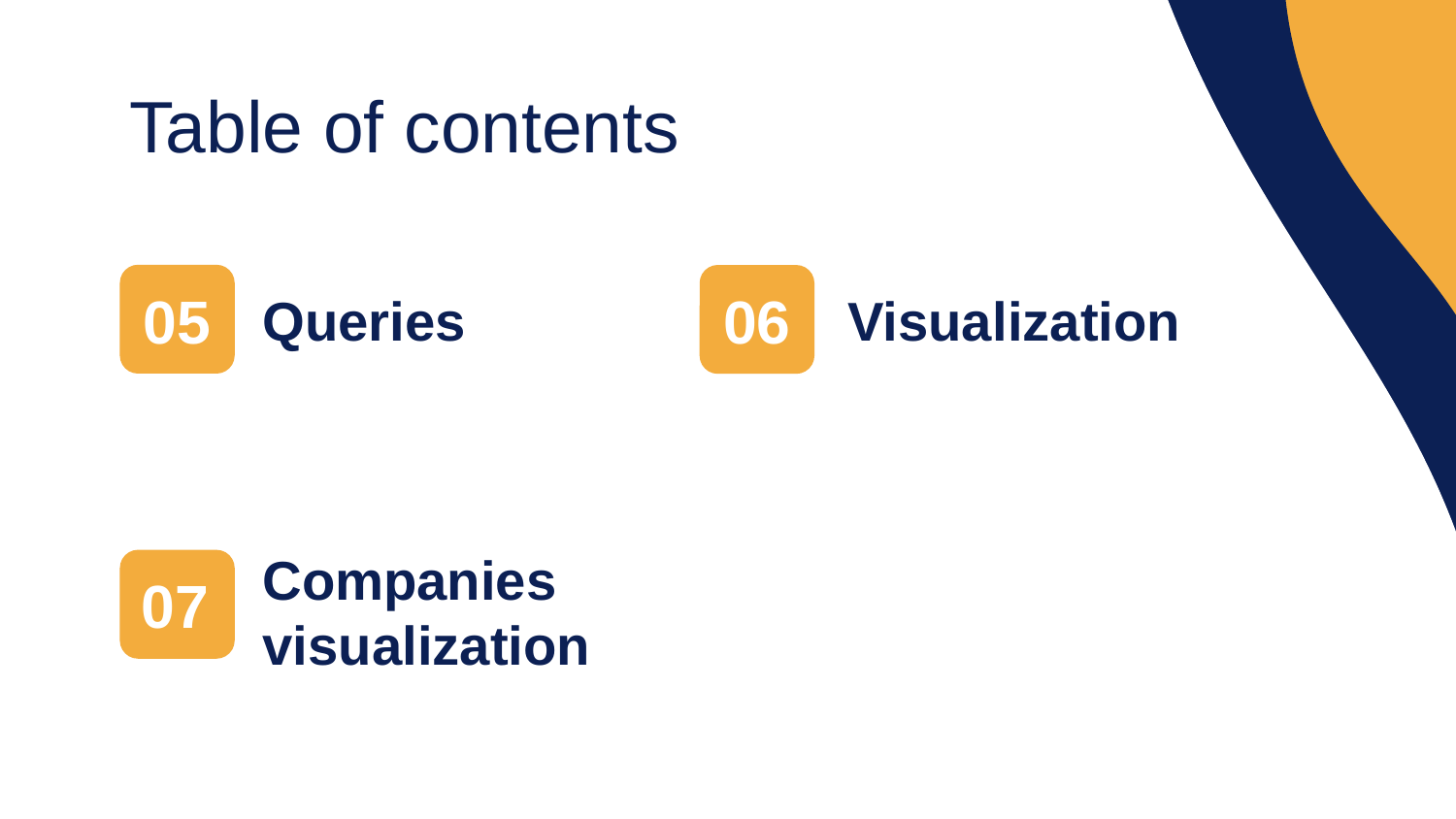

Table of contents

05
# Queries
06
Visualization
Companies visualization

07